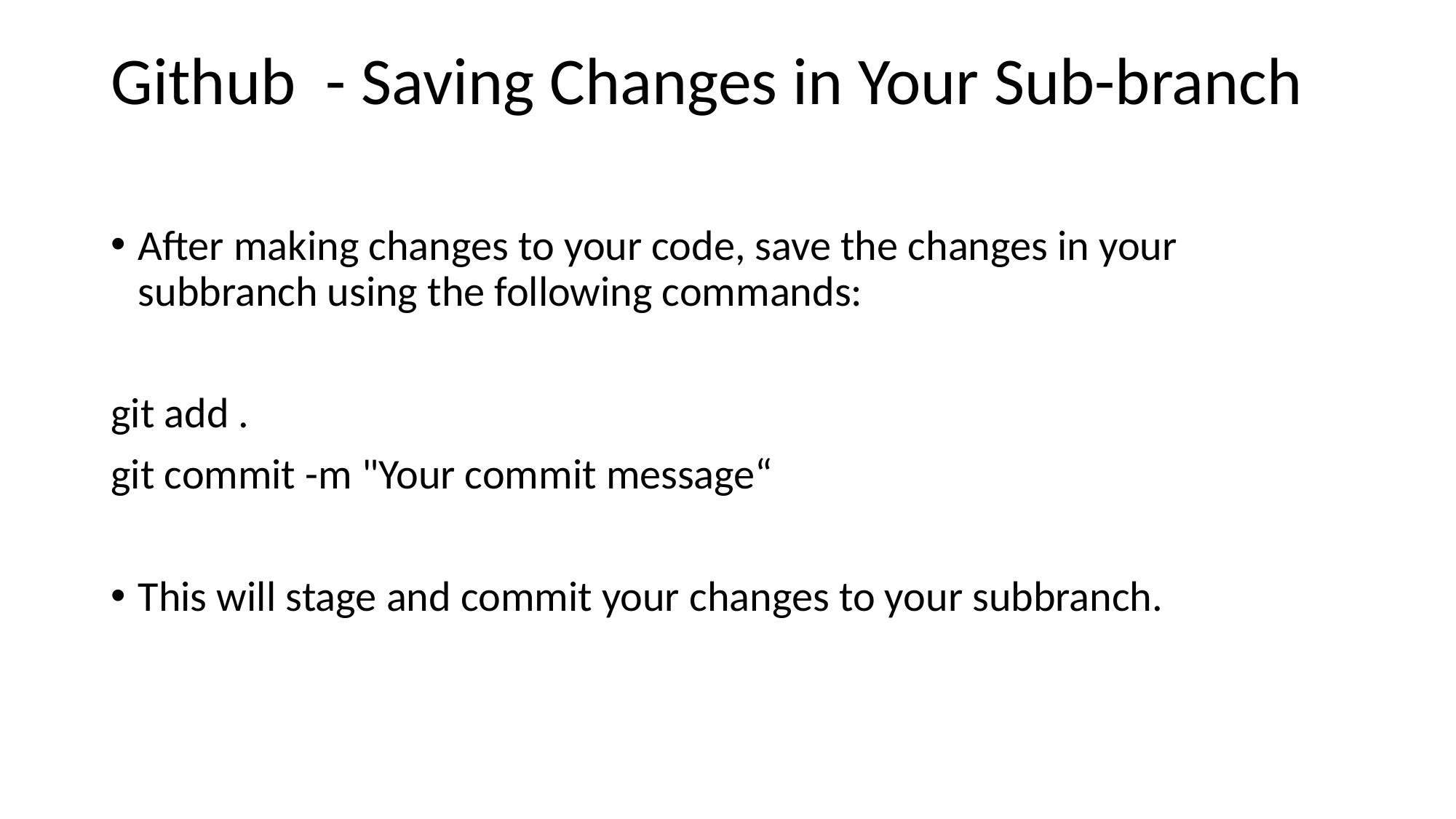

# Github  - Saving Changes in Your Sub-branch
After making changes to your code, save the changes in your subbranch using the following commands:

git add .
git commit -m "Your commit message“

This will stage and commit your changes to your subbranch.